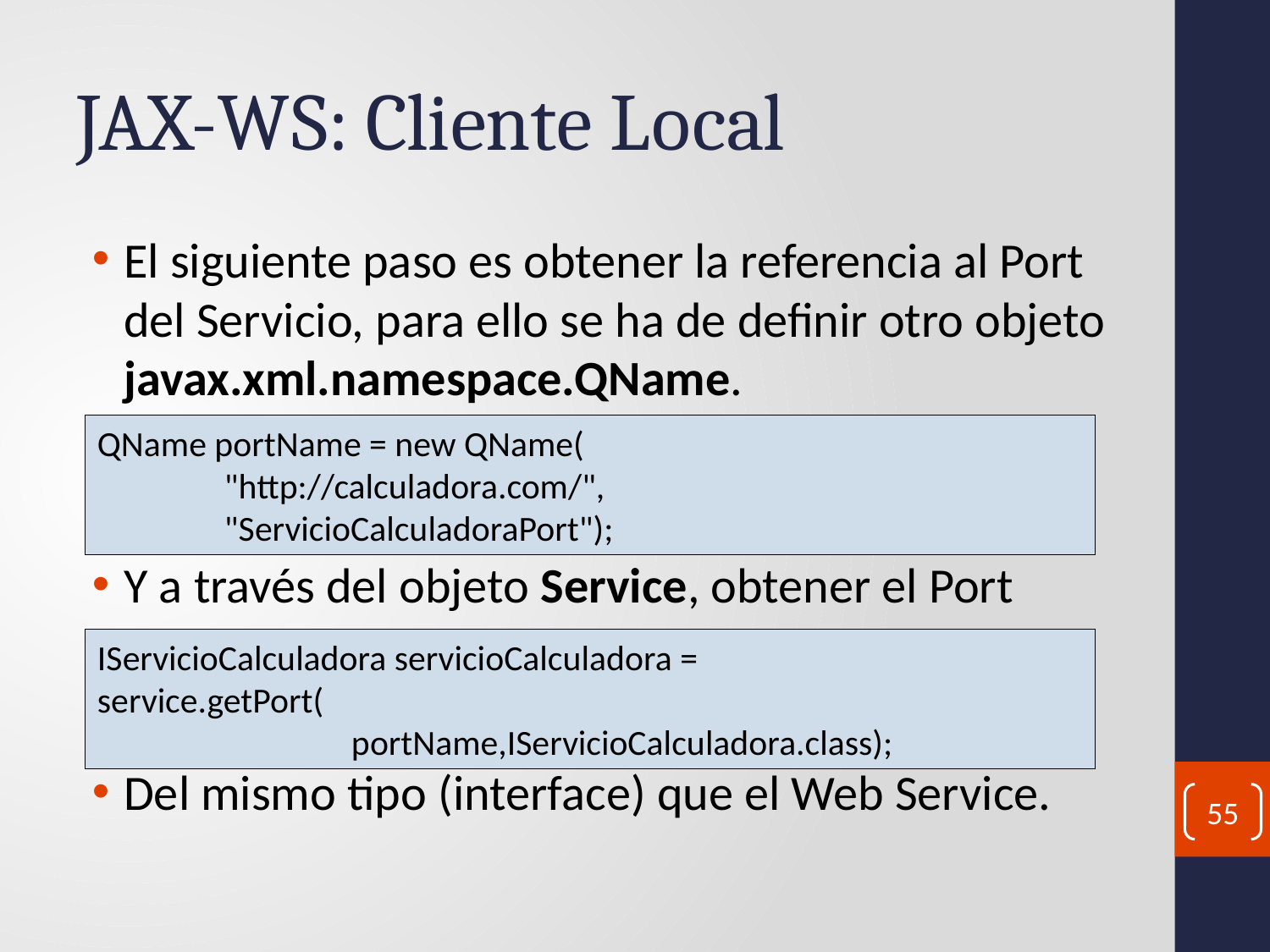

# JAX-WS: Cliente Local
El siguiente paso es obtener la referencia al Port del Servicio, para ello se ha de definir otro objeto javax.xml.namespace.QName.

Y a través del objeto Service, obtener el Port

Del mismo tipo (interface) que el Web Service.
QName portName = new QName(
	"http://calculadora.com/",
	"ServicioCalculadoraPort");
IServicioCalculadora servicioCalculadora = 		service.getPort(
		portName,IServicioCalculadora.class);
55